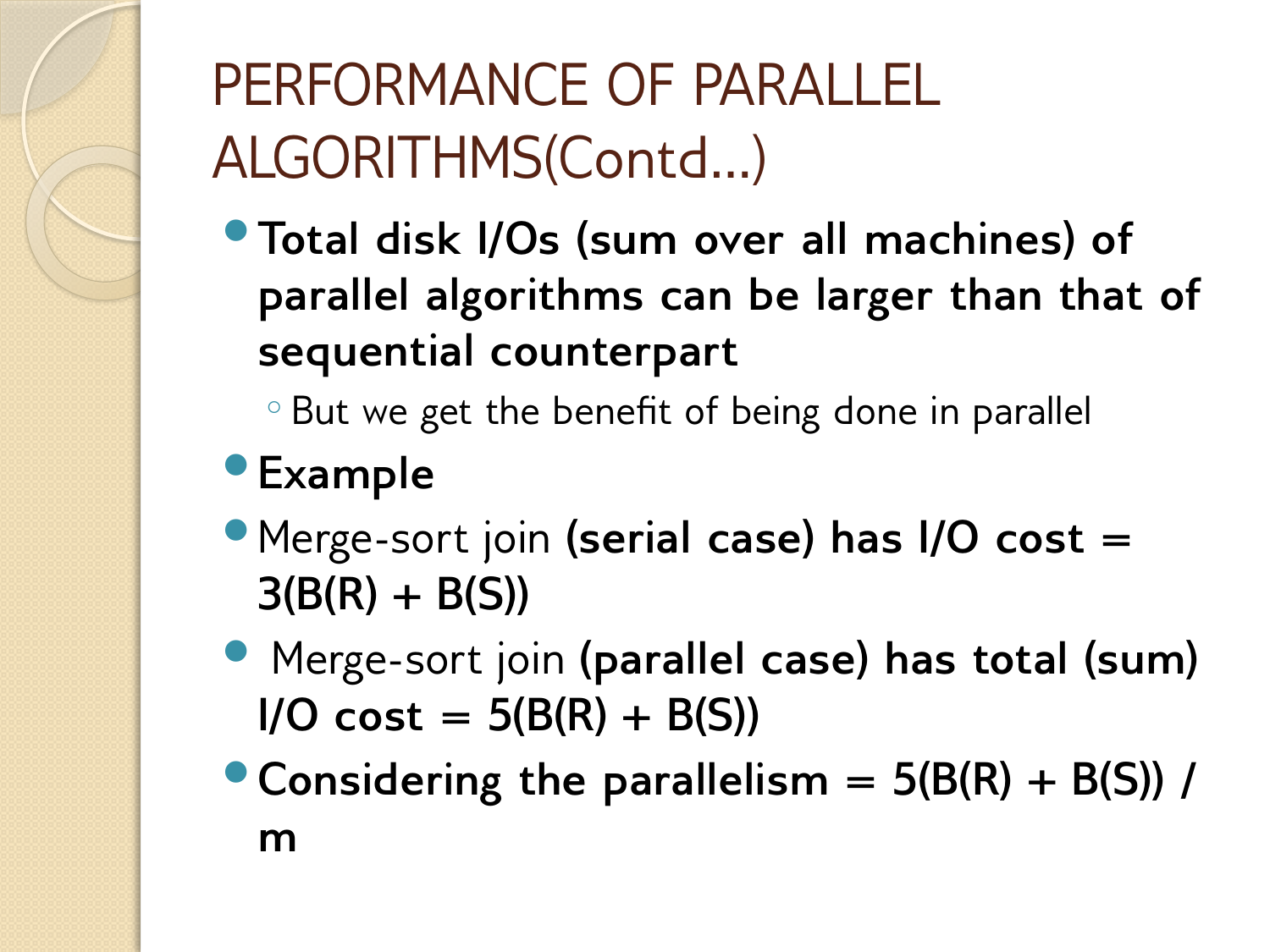

# PERFORMANCE OF PARALLEL ALGORITHMS(Contd…)
Total disk I/Os (sum over all machines) of parallel algorithms can be larger than that of sequential counterpart
But we get the benefit of being done in parallel
Example
Merge-sort join (serial case) has I/O cost = 3(B(R) + B(S))
 Merge-sort join (parallel case) has total (sum) I/O cost = 5(B(R) + B(S))
Considering the parallelism = 5(B(R) + B(S)) / m